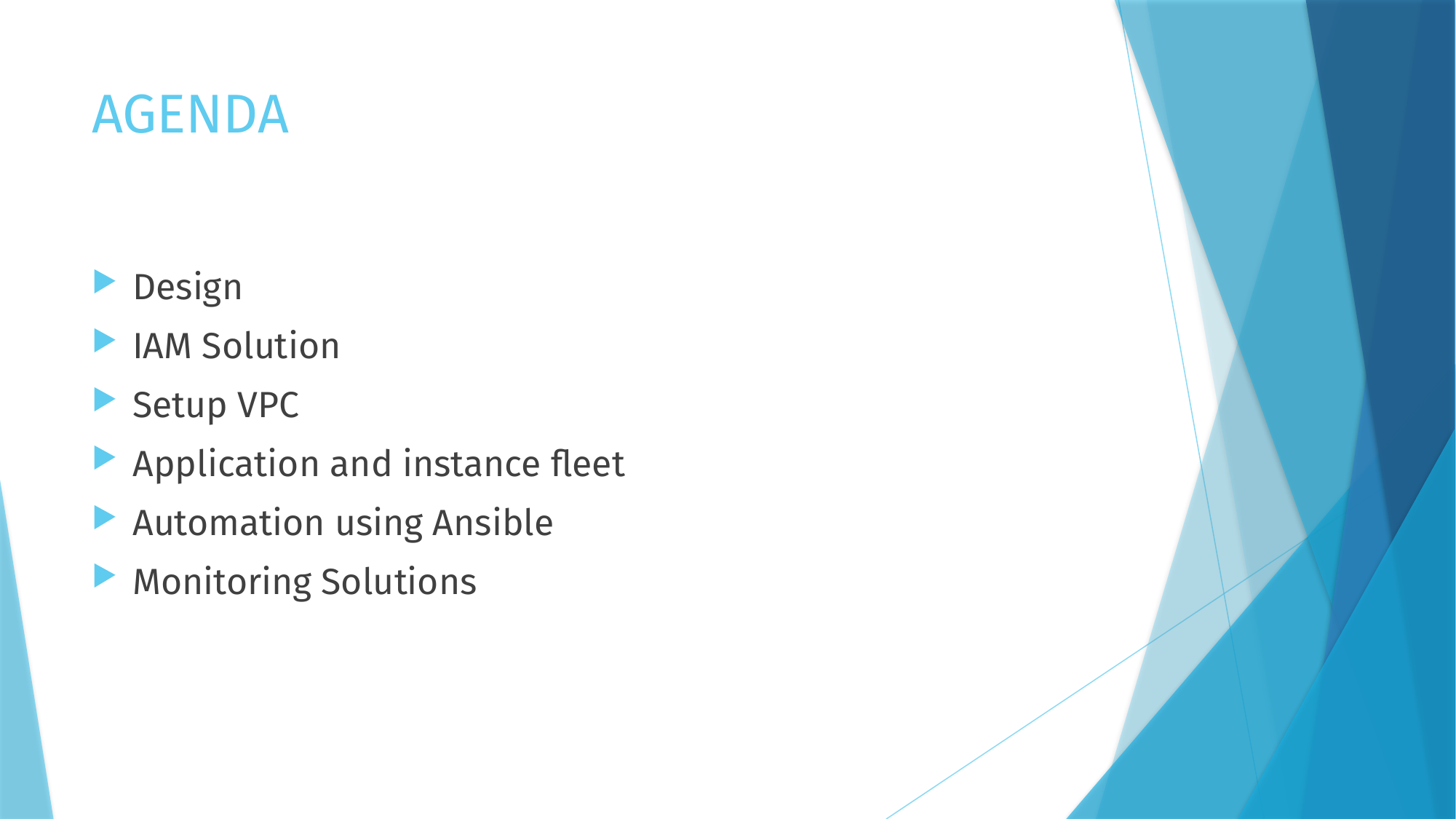

# AGENDA
Design
IAM Solution
Setup VPC
Application and instance fleet
Automation using Ansible
Monitoring Solutions